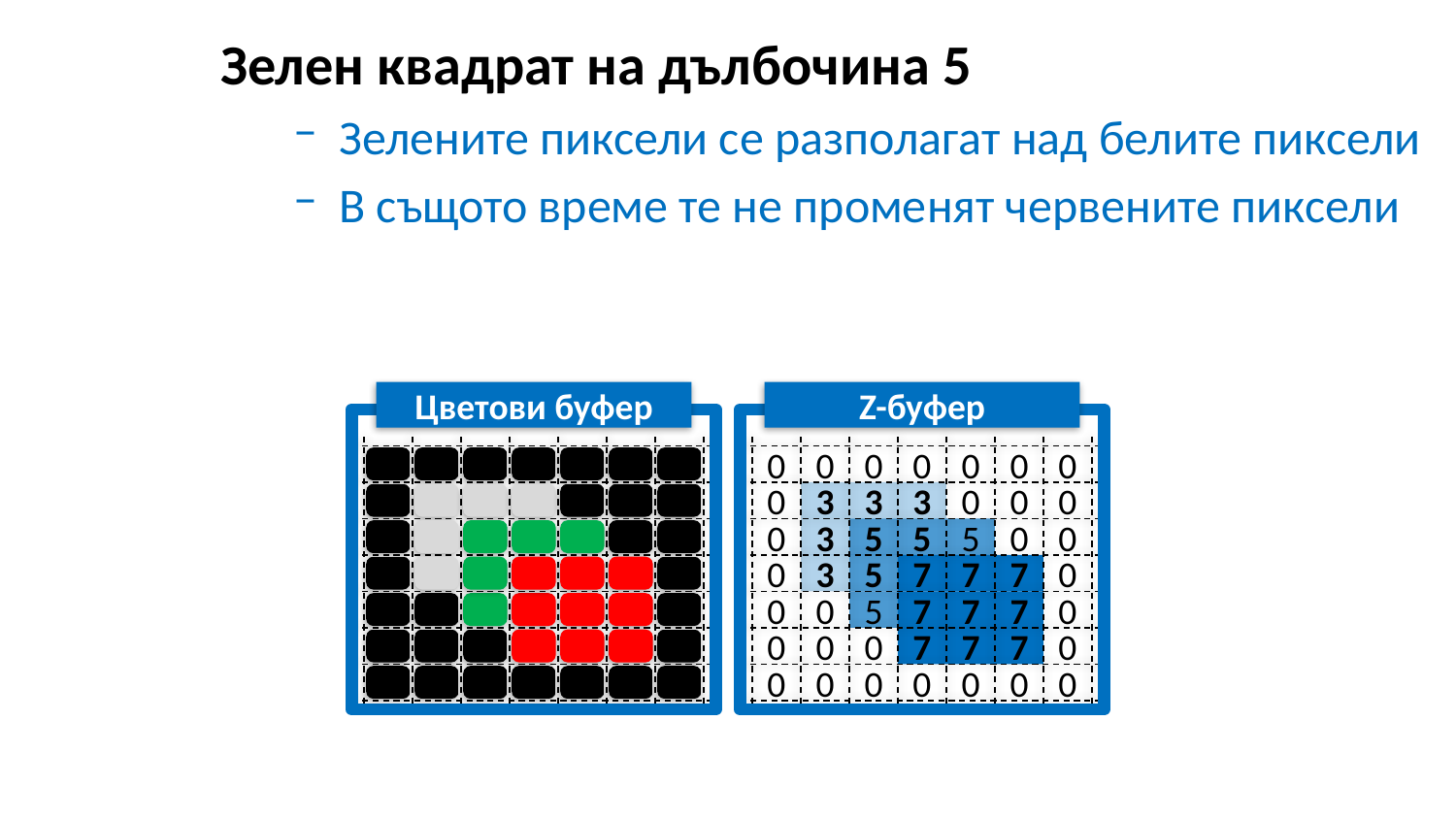

Зелен квадрат на дълбочина 5
Зелените пиксели се разполагат над белите пиксели
В същото време те не променят червените пиксели
Цветови буфер
Z-буфер

0
0
0
0
0
0
0

0
3
3
3
0
0
0

0
3
5
5
5
0
0

0
3
5
7
7
7
0

0
0
5
7
7
7
0

0
0
0
7
7
7
0

0
0
0
0
0
0
0